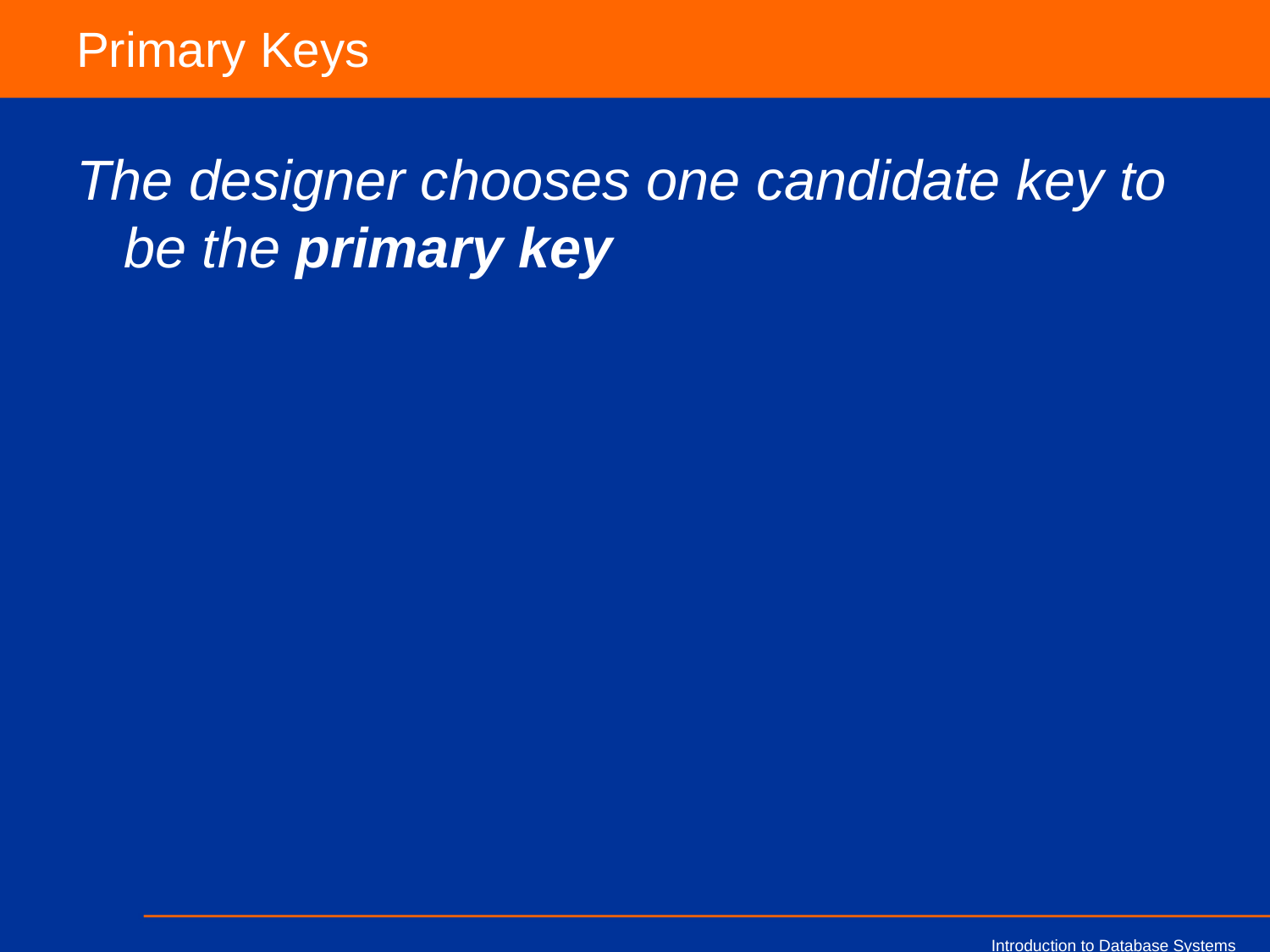

# Primary Keys
The designer chooses one candidate key to be the primary key
Introduction to Database Systems